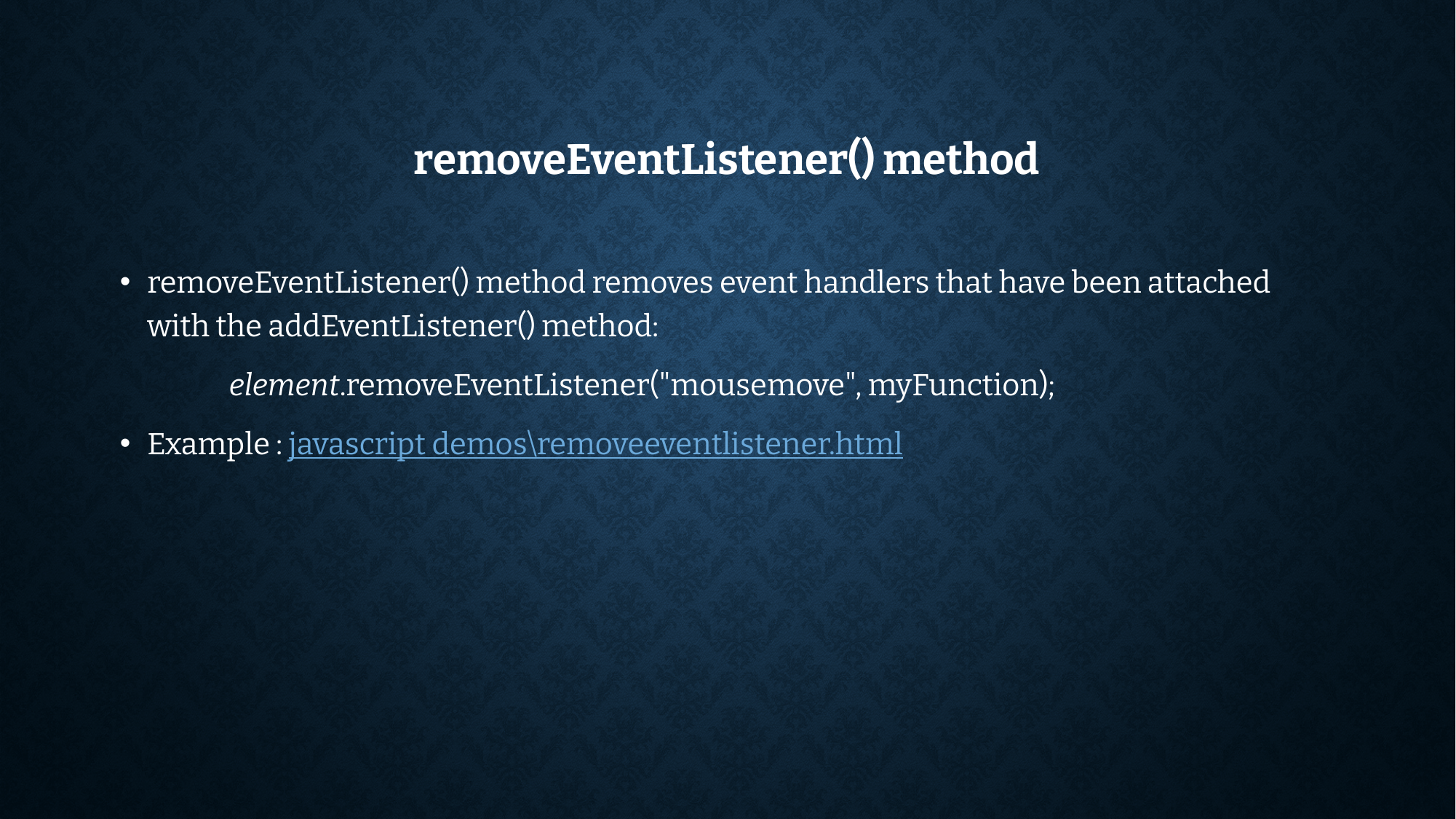

# removeEventListener() method
removeEventListener() method removes event handlers that have been attached with the addEventListener() method:
	element.removeEventListener("mousemove", myFunction);
Example : javascript demos\removeeventlistener.html